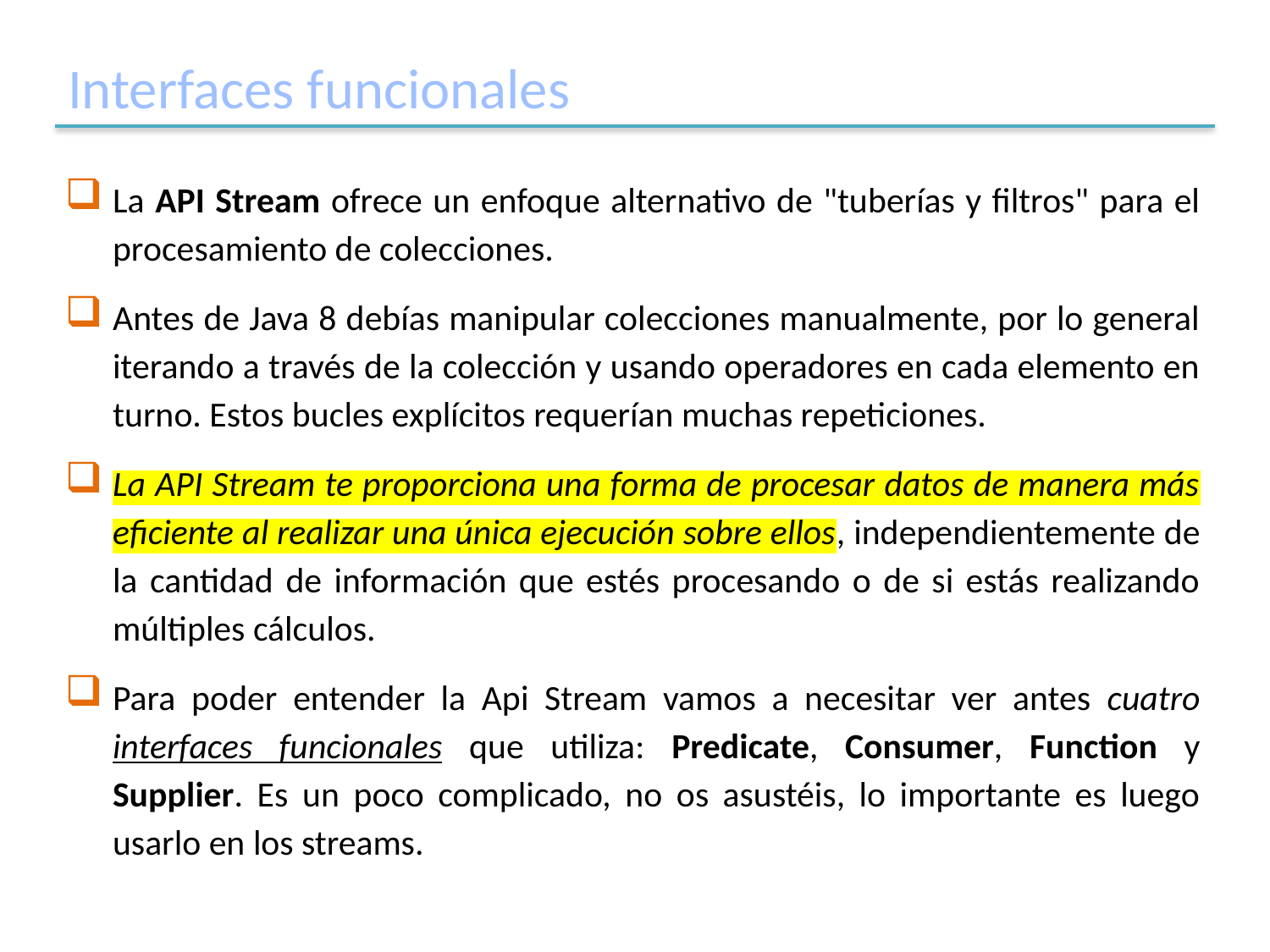

# Interfaces funcionales
La API Stream ofrece un enfoque alternativo de "tuberías y filtros" para el procesamiento de colecciones.
Antes de Java 8 debías manipular colecciones manualmente, por lo general iterando a través de la colección y usando operadores en cada elemento en turno. Estos bucles explícitos requerían muchas repeticiones.
La API Stream te proporciona una forma de procesar datos de manera más eficiente al realizar una única ejecución sobre ellos, independientemente de la cantidad de información que estés procesando o de si estás realizando múltiples cálculos.
Para poder entender la Api Stream vamos a necesitar ver antes cuatro interfaces funcionales que utiliza: Predicate, Consumer, Function y Supplier. Es un poco complicado, no os asustéis, lo importante es luego usarlo en los streams.